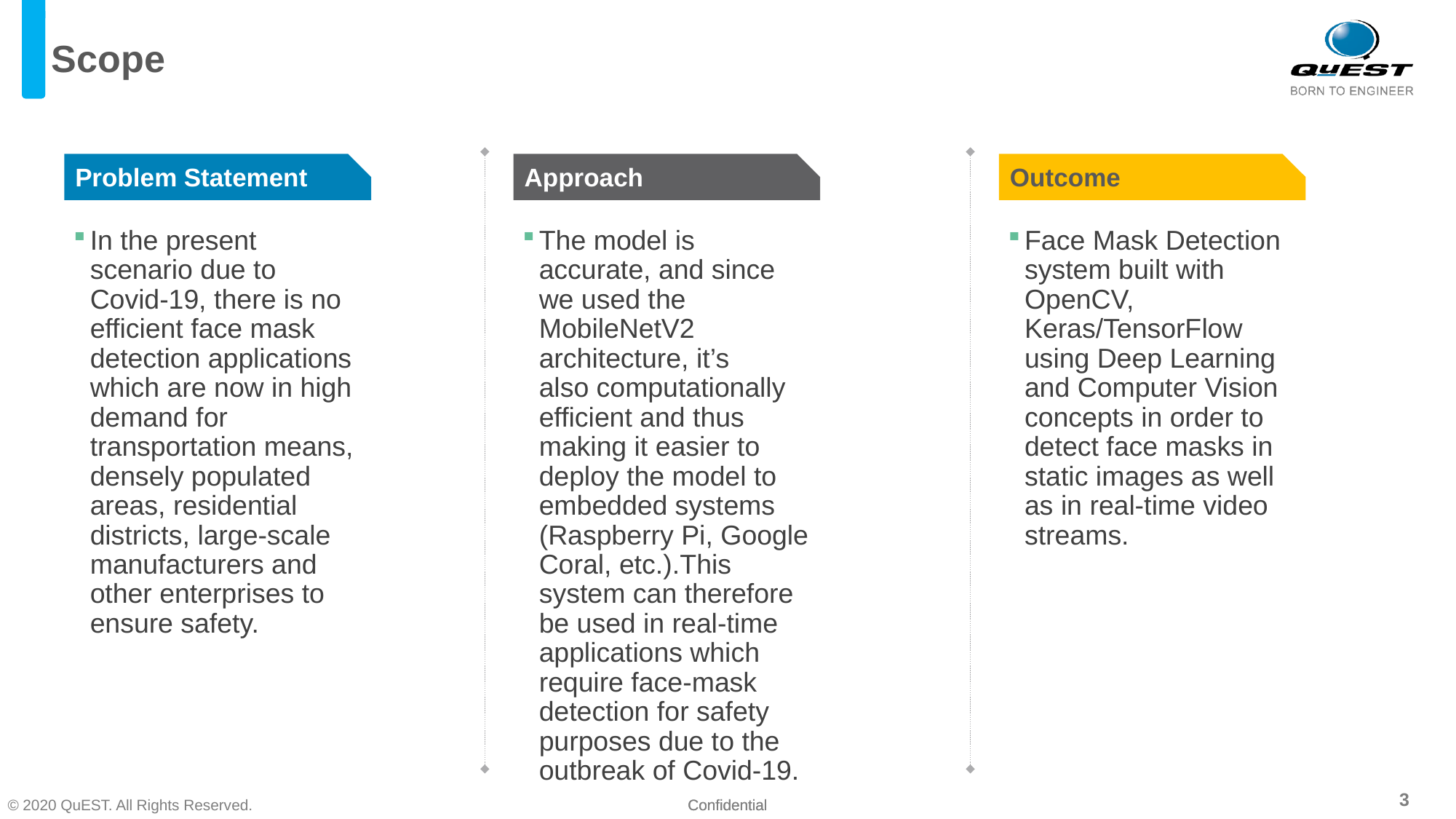

# Scope
Problem Statement
Approach
Outcome
In the present scenario due to Covid-19, there is no efficient face mask detection applications which are now in high demand for transportation means, densely populated areas, residential districts, large-scale manufacturers and other enterprises to ensure safety.

The model is accurate, and since we used the MobileNetV2 architecture, it’s also computationally efficient and thus making it easier to deploy the model to embedded systems (Raspberry Pi, Google Coral, etc.).This system can therefore be used in real-time applications which require face-mask detection for safety purposes due to the outbreak of Covid-19.
Face Mask Detection system built with OpenCV, Keras/TensorFlow using Deep Learning and Computer Vision concepts in order to detect face masks in static images as well as in real-time video streams.